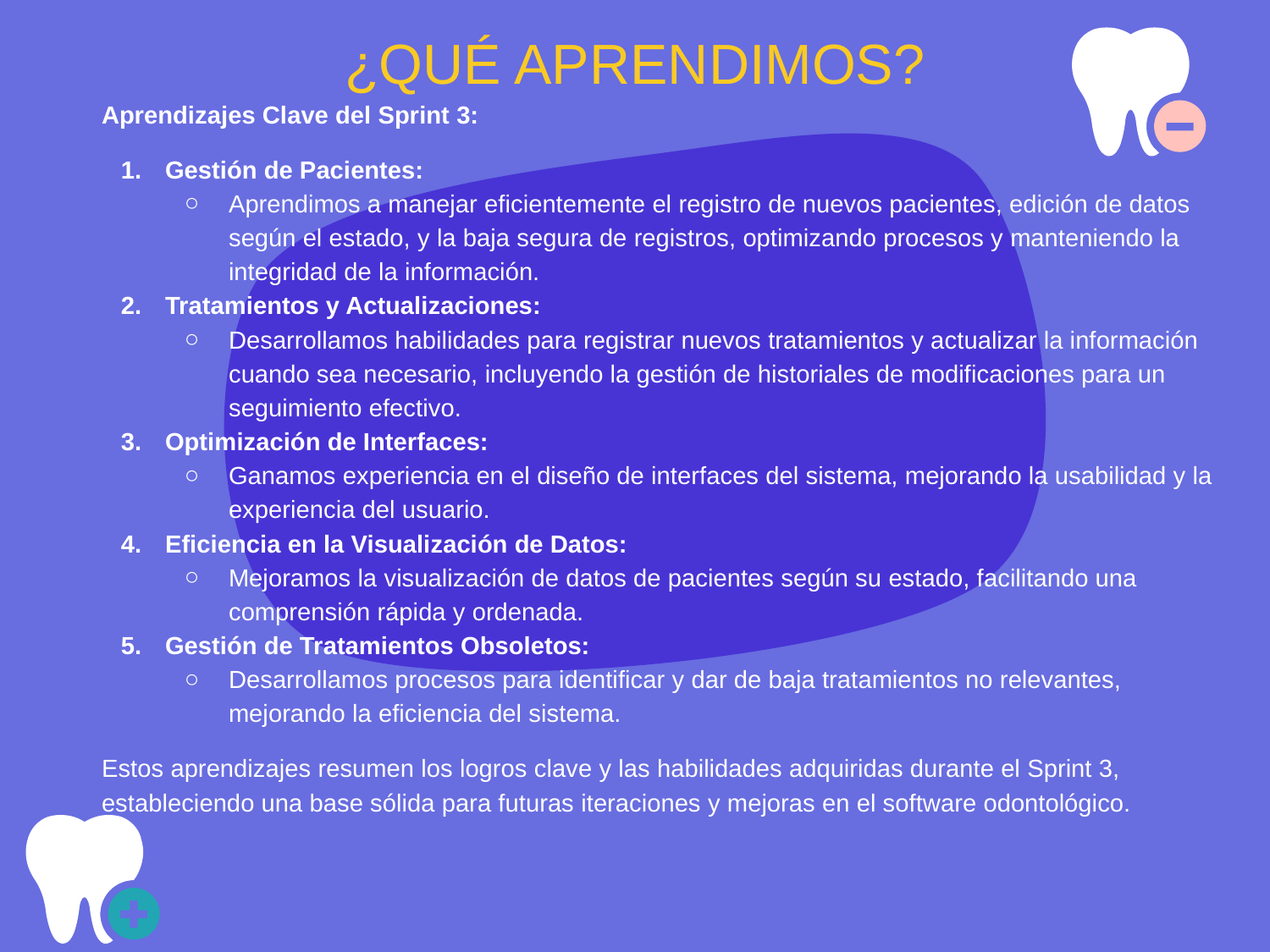

# ¿QUÉ APRENDIMOS?

Aprendizajes Clave del Sprint 3:
Gestión de Pacientes:
Aprendimos a manejar eficientemente el registro de nuevos pacientes, edición de datos según el estado, y la baja segura de registros, optimizando procesos y manteniendo la integridad de la información.
Tratamientos y Actualizaciones:
Desarrollamos habilidades para registrar nuevos tratamientos y actualizar la información cuando sea necesario, incluyendo la gestión de historiales de modificaciones para un seguimiento efectivo.
Optimización de Interfaces:
Ganamos experiencia en el diseño de interfaces del sistema, mejorando la usabilidad y la experiencia del usuario.
Eficiencia en la Visualización de Datos:
Mejoramos la visualización de datos de pacientes según su estado, facilitando una comprensión rápida y ordenada.
Gestión de Tratamientos Obsoletos:
Desarrollamos procesos para identificar y dar de baja tratamientos no relevantes, mejorando la eficiencia del sistema.
Estos aprendizajes resumen los logros clave y las habilidades adquiridas durante el Sprint 3, estableciendo una base sólida para futuras iteraciones y mejoras en el software odontológico.

2